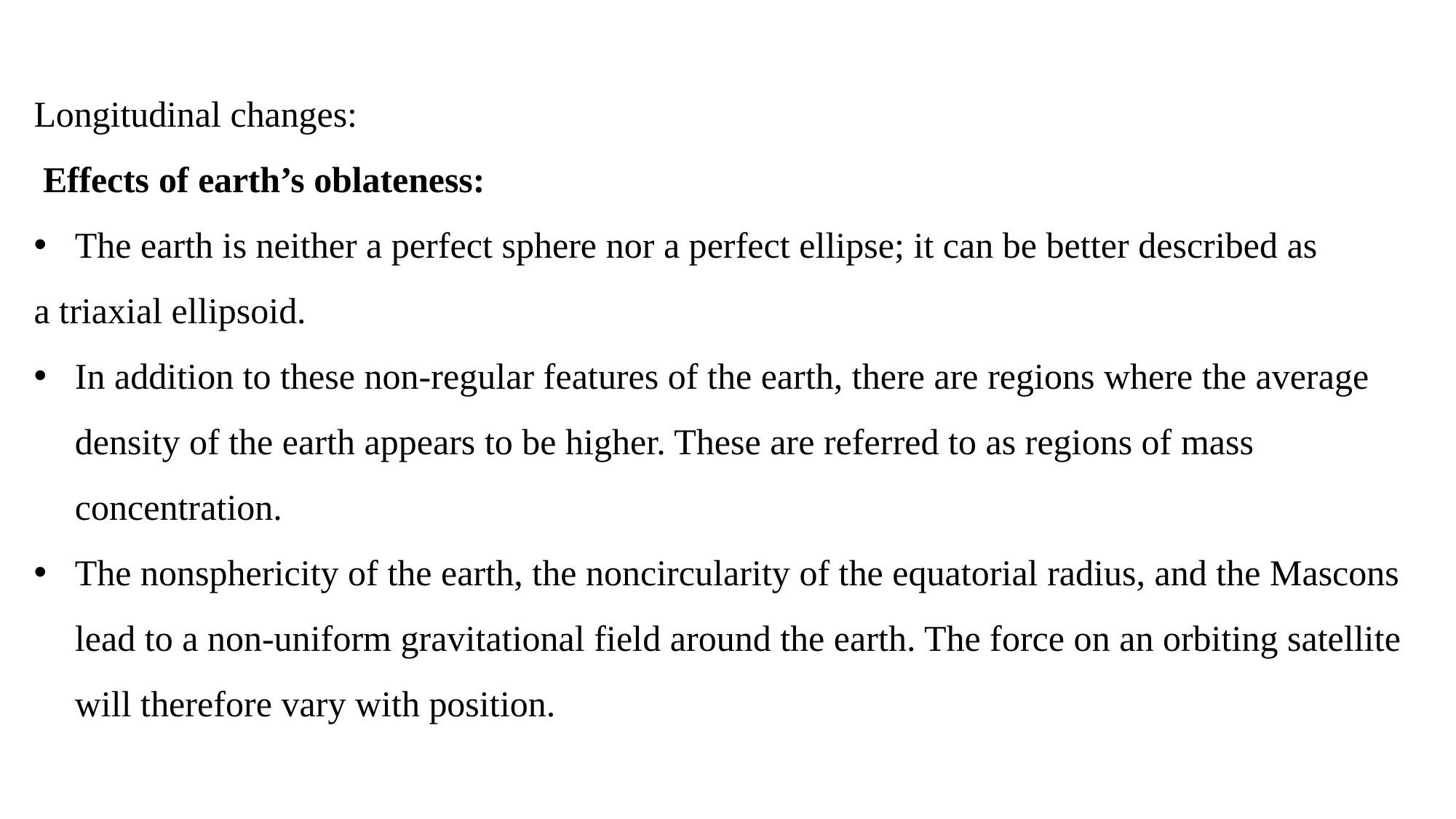

Longitudinal changes:
 Effects of earth’s oblateness:
The earth is neither a perfect sphere nor a perfect ellipse; it can be better described as
a triaxial ellipsoid.
In addition to these non-regular features of the earth, there are regions where the average density of the earth appears to be higher. These are referred to as regions of mass concentration.
The nonsphericity of the earth, the noncircularity of the equatorial radius, and the Mascons lead to a non-uniform gravitational field around the earth. The force on an orbiting satellite will therefore vary with position.